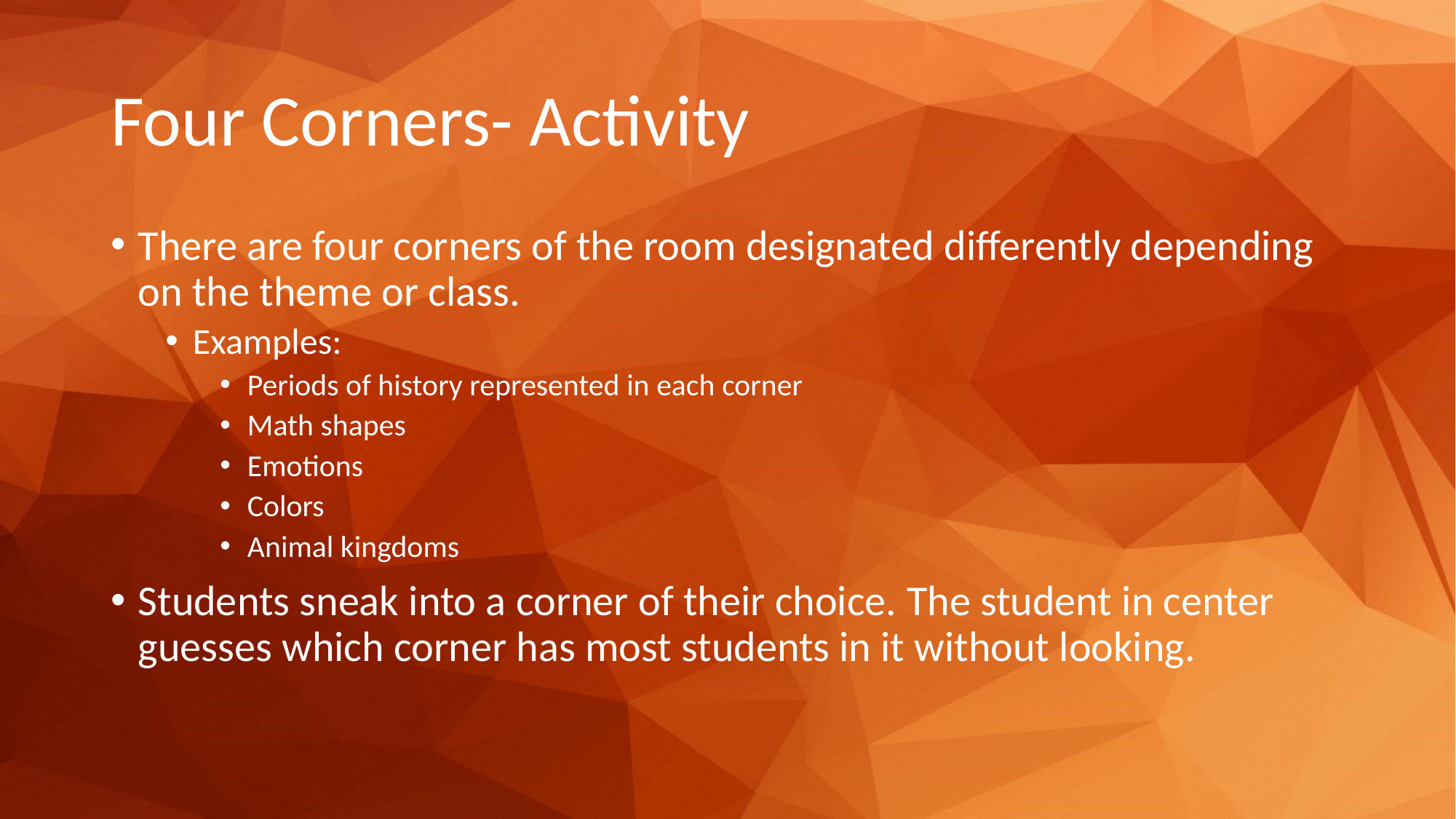

# Four Corners- Activity
There are four corners of the room designated differently depending on the theme or class.
Examples:
Periods of history represented in each corner
Math shapes
Emotions
Colors
Animal kingdoms
Students sneak into a corner of their choice. The student in center guesses which corner has most students in it without looking.